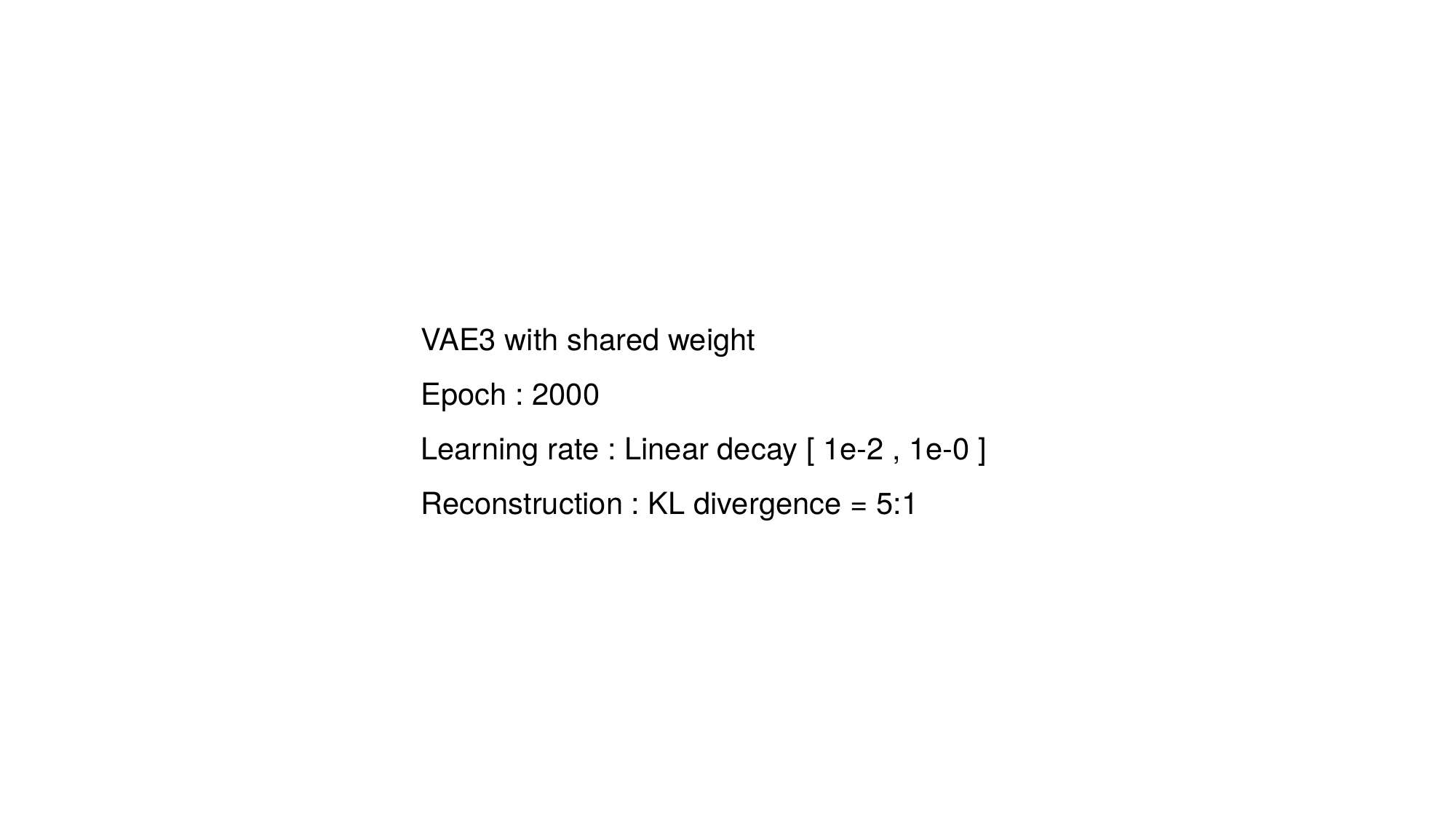

VAE3 with shared weight
Epoch : 2000
Learning rate : Linear decay [ 1e-2 , 1e-0 ]
Reconstruction : KL divergence = 5:1